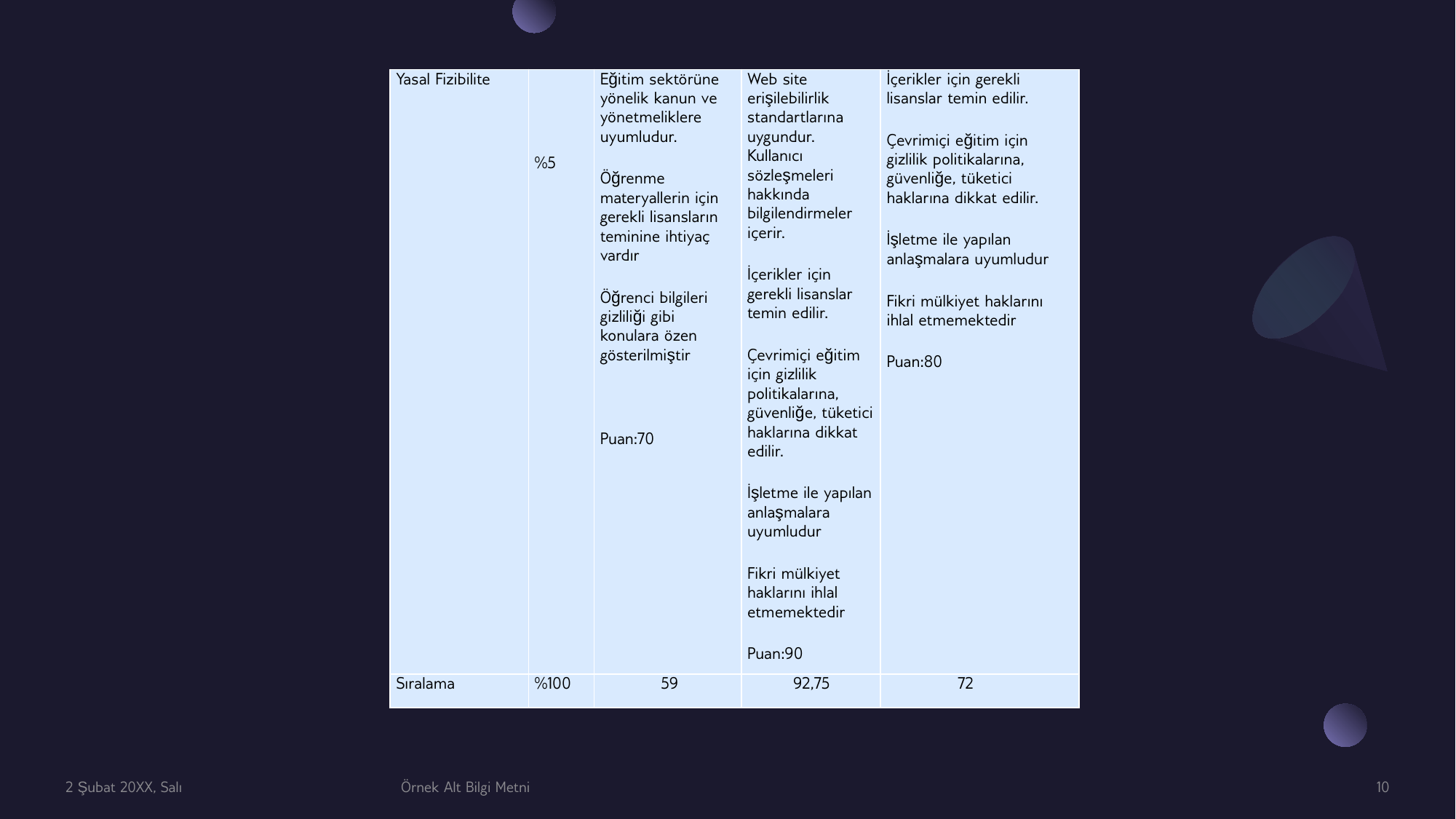

| Yasal Fizibilite | %5 | Eğitim sektörüne yönelik kanun ve yönetmeliklere uyumludur. Öğrenme materyallerin için gerekli lisansların teminine ihtiyaç vardır Öğrenci bilgileri gizliliği gibi konulara özen gösterilmiştir   Puan:70 | Web site erişilebilirlik standartlarına uygundur. Kullanıcı sözleşmeleri hakkında bilgilendirmeler içerir. İçerikler için gerekli lisanslar temin edilir. Çevrimiçi eğitim için gizlilik politikalarına, güvenliğe, tüketici haklarına dikkat edilir. İşletme ile yapılan anlaşmalara uyumludur Fikri mülkiyet haklarını ihlal etmemektedir Puan:90 | İçerikler için gerekli lisanslar temin edilir. Çevrimiçi eğitim için gizlilik politikalarına, güvenliğe, tüketici haklarına dikkat edilir. İşletme ile yapılan anlaşmalara uyumludur Fikri mülkiyet haklarını ihlal etmemektedir Puan:80 |
| --- | --- | --- | --- | --- |
| Sıralama | %100 | 59 | 92,75 | 72 |

2 Şubat 20XX, Salı
Örnek Alt Bilgi Metni
10